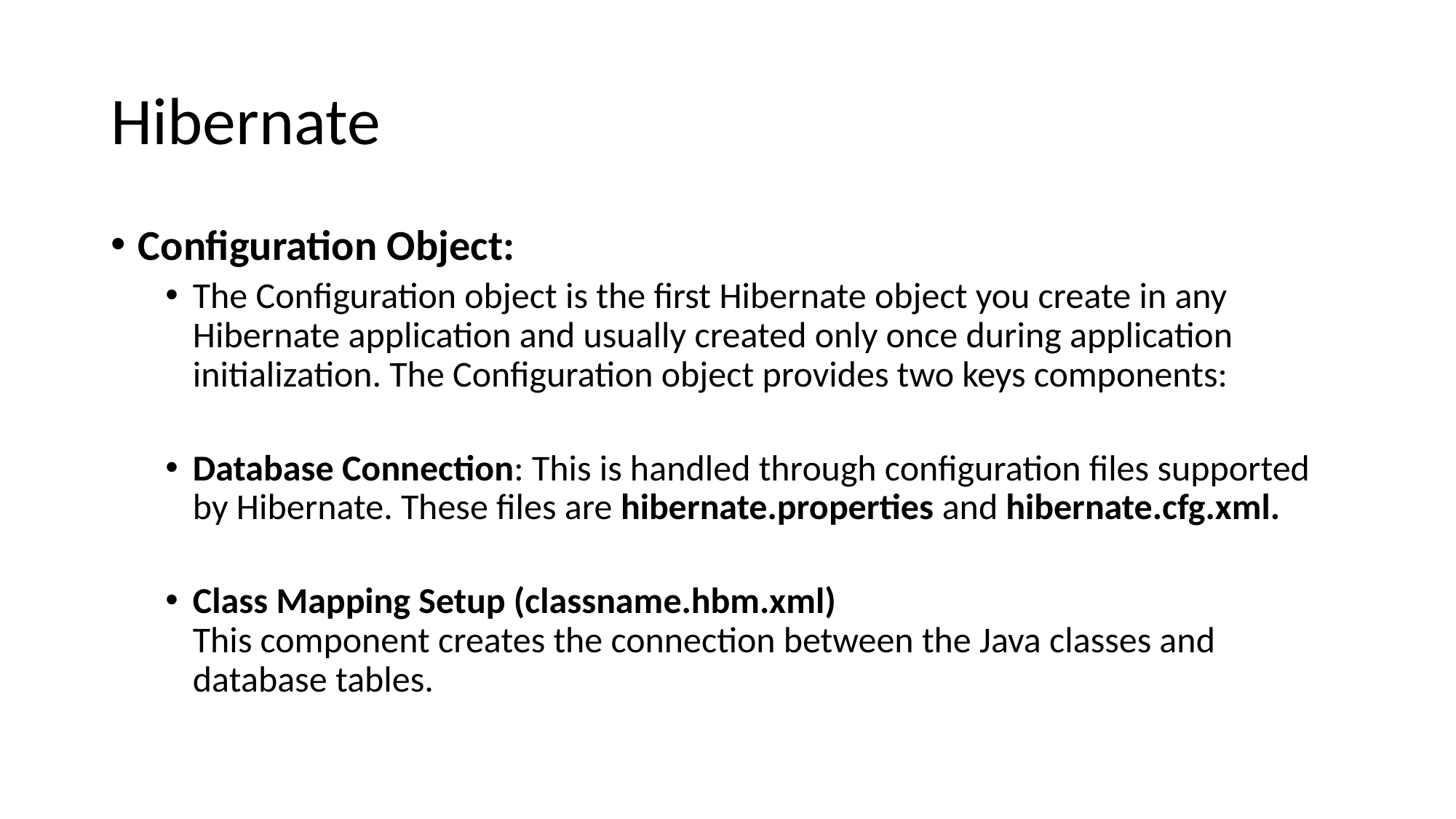

# Hibernate
Configuration Object:
The Configuration object is the first Hibernate object you create in any Hibernate application and usually created only once during application initialization. The Configuration object provides two keys components:

Database Connection: This is handled through configuration files supported by Hibernate. These files are hibernate.properties and hibernate.cfg.xml.

Class Mapping Setup (classname.hbm.xml)
This component creates the connection between the Java classes and database tables.